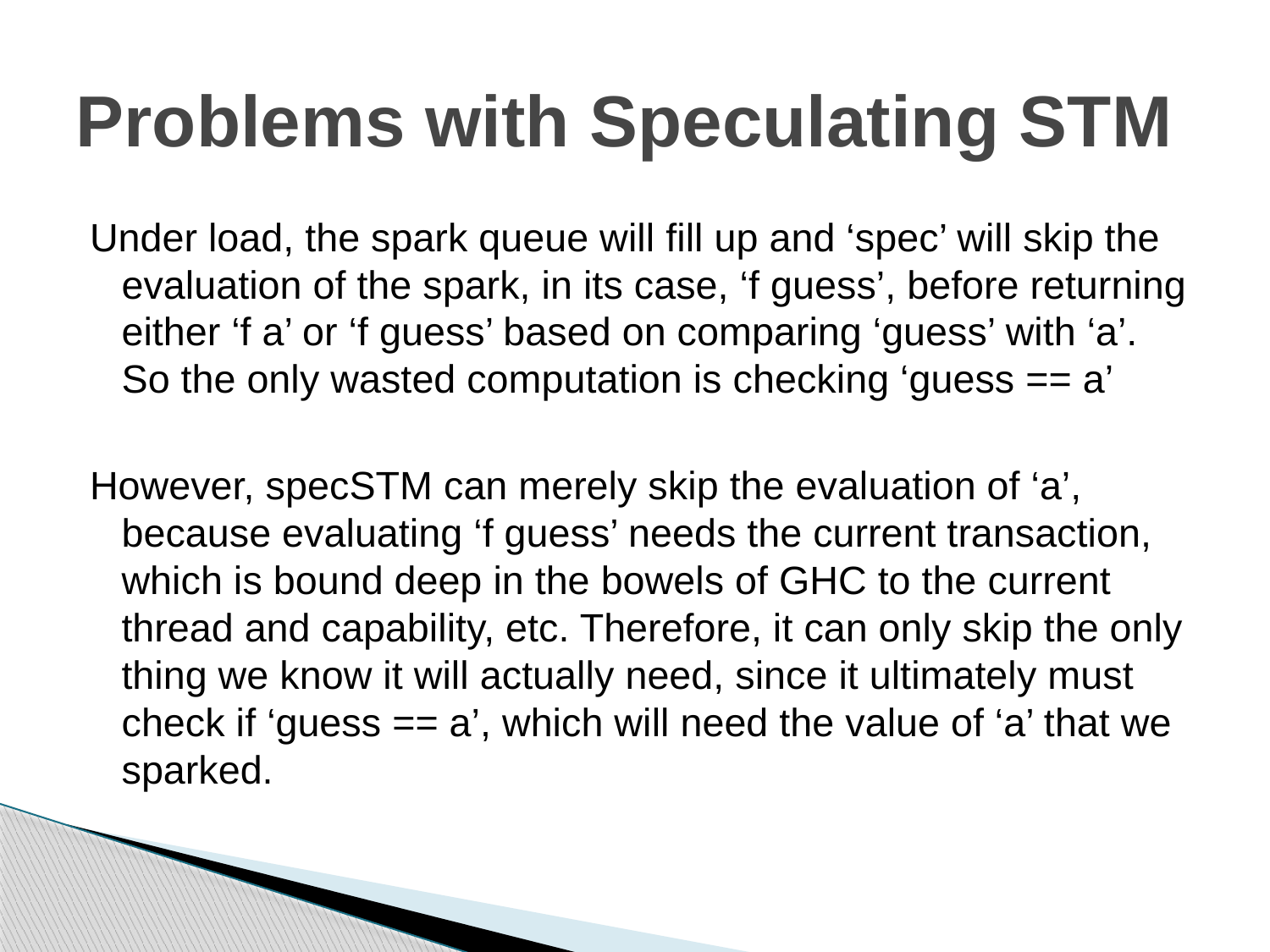

# Problems with Speculating STM
Under load, the spark queue will fill up and ‘spec’ will skip the evaluation of the spark, in its case, ‘f guess’, before returning either ‘f a’ or ‘f guess’ based on comparing ‘guess’ with ‘a’. So the only wasted computation is checking ‘guess == a’

However, specSTM can merely skip the evaluation of ‘a’, because evaluating ‘f guess’ needs the current transaction, which is bound deep in the bowels of GHC to the current thread and capability, etc. Therefore, it can only skip the only thing we know it will actually need, since it ultimately must check if ‘guess == a’, which will need the value of ‘a’ that we sparked.